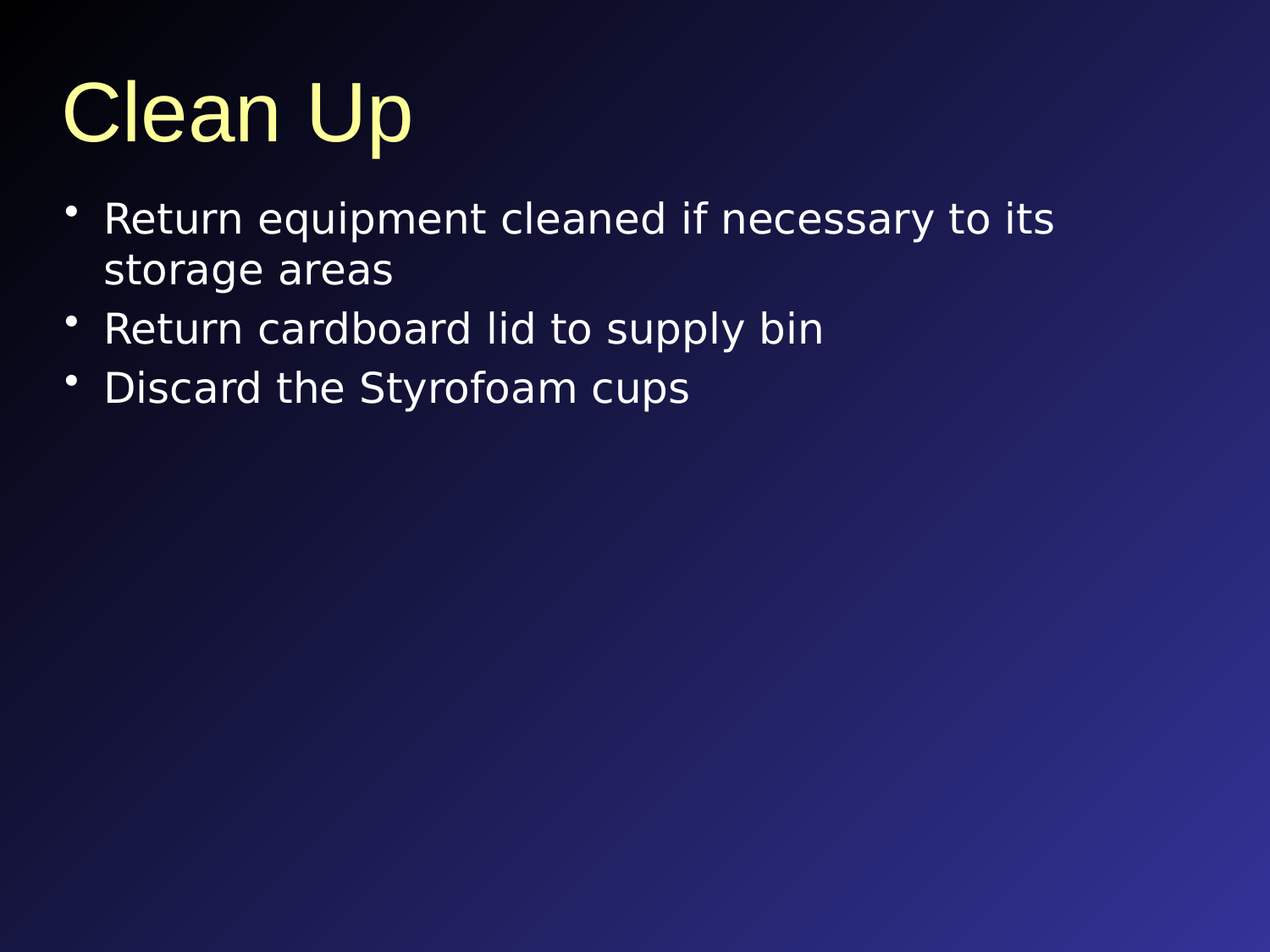

# Clean Up
Return equipment cleaned if necessary to its storage areas
Return cardboard lid to supply bin
Discard the Styrofoam cups